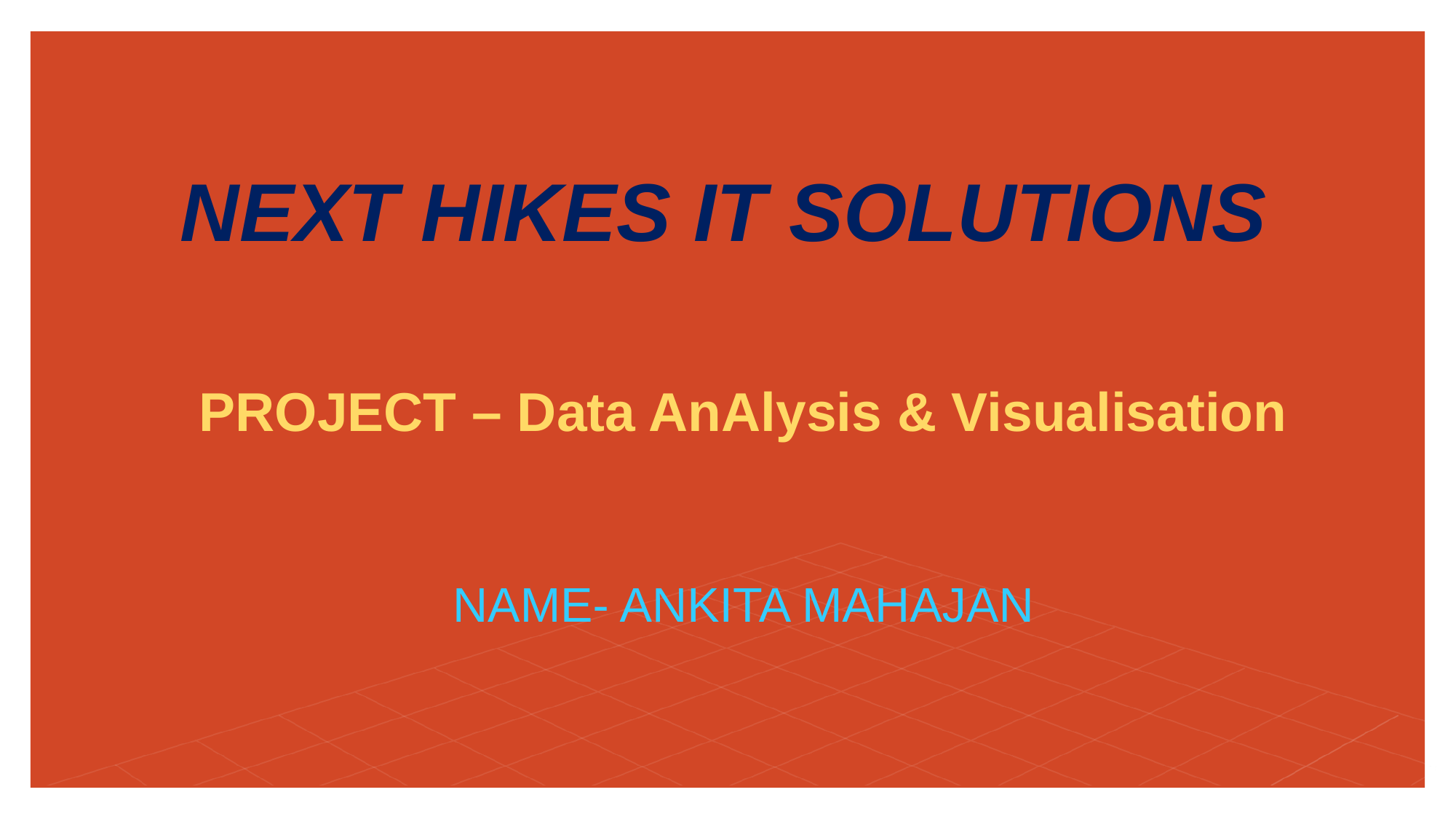

# NEXT HIKES IT SOLUTIONS

PROJECT – Data AnAlysis & Visualisation

NAME- ANKITA MAHAJAN